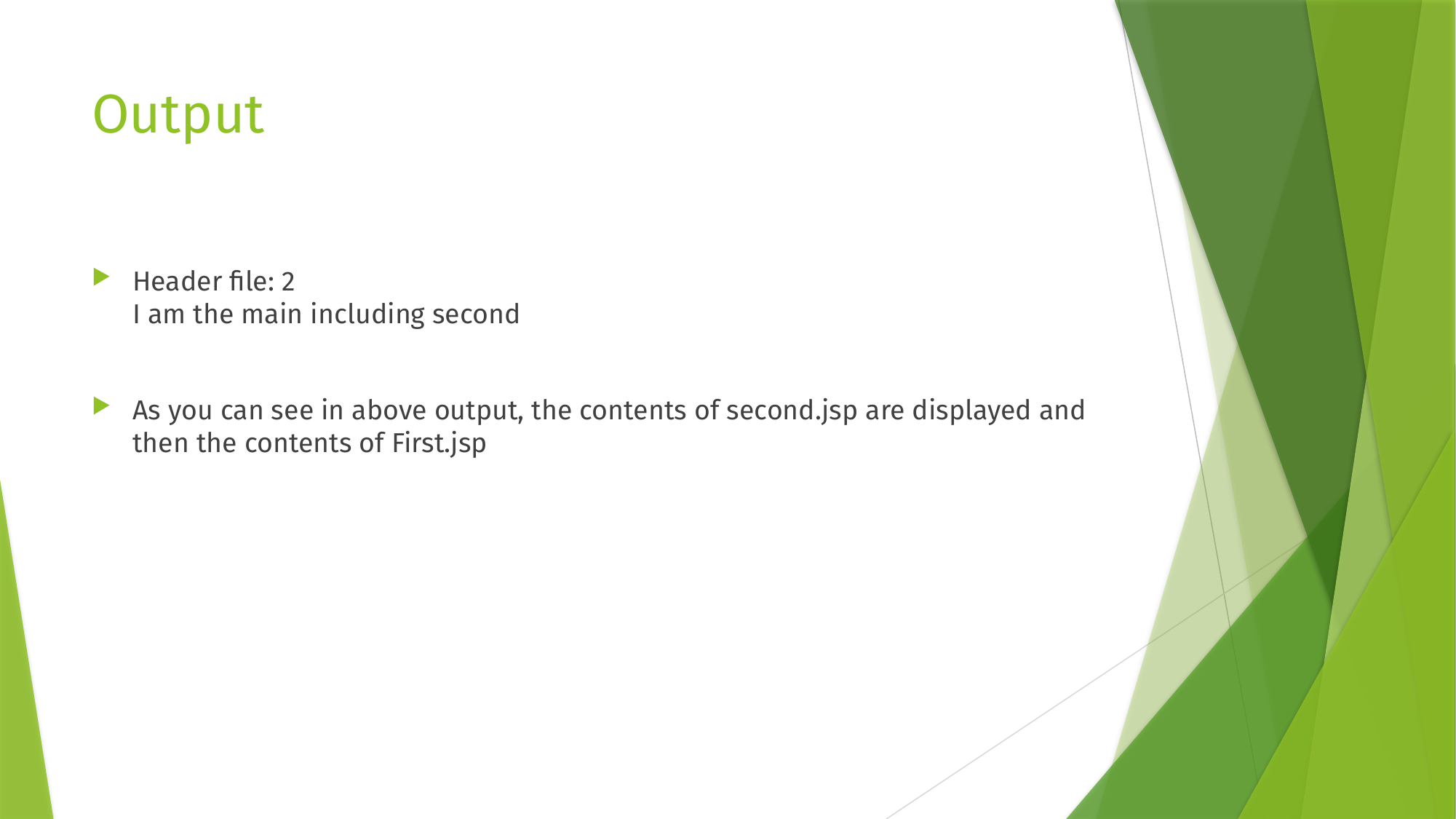

# Output
Header file: 2
I am the main including second

As you can see in above output, the contents of second.jsp are displayed and then the contents of First.jsp